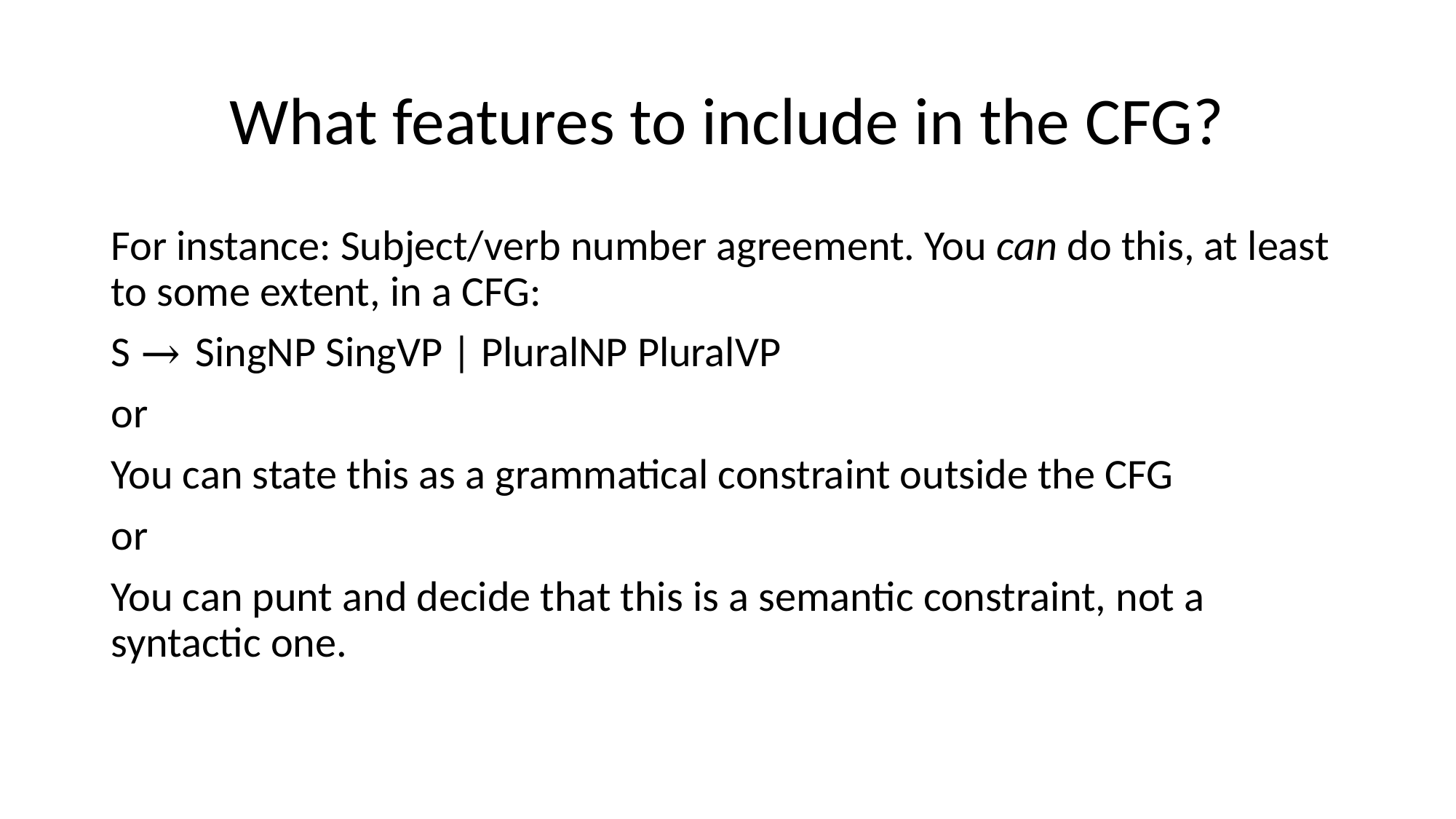

# What features to include in the CFG?
For instance: Subject/verb number agreement. You can do this, at least to some extent, in a CFG:
S → SingNP SingVP | PluralNP PluralVP
or
You can state this as a grammatical constraint outside the CFG
or
You can punt and decide that this is a semantic constraint, not a syntactic one.